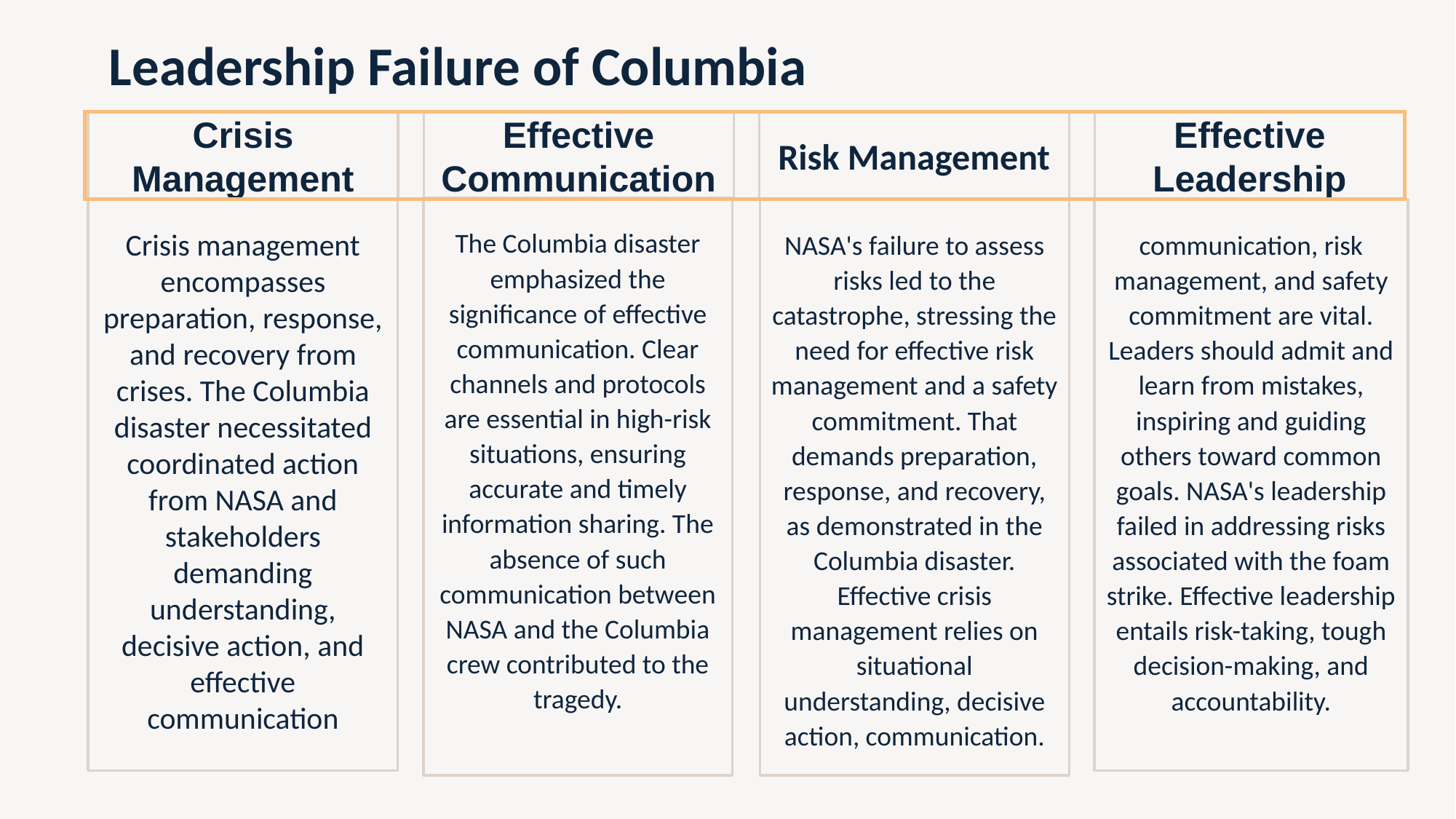

# Leadership Failure of Columbia
Crisis Management

Effective Communication
Risk Management
Effective Leadership
The Columbia disaster emphasized the significance of effective communication. Clear channels and protocols are essential in high-risk situations, ensuring accurate and timely information sharing. The absence of such communication between NASA and the Columbia crew contributed to the tragedy.
Crisis management encompasses preparation, response, and recovery from crises. The Columbia disaster necessitated coordinated action from NASA and stakeholders demanding understanding, decisive action, and effective communication
NASA's failure to assess risks led to the catastrophe, stressing the need for effective risk management and a safety commitment. That demands preparation, response, and recovery, as demonstrated in the Columbia disaster. Effective crisis management relies on situational understanding, decisive action, communication.
communication, risk management, and safety commitment are vital. Leaders should admit and learn from mistakes, inspiring and guiding others toward common goals. NASA's leadership failed in addressing risks associated with the foam strike. Effective leadership entails risk-taking, tough decision-making, and accountability.